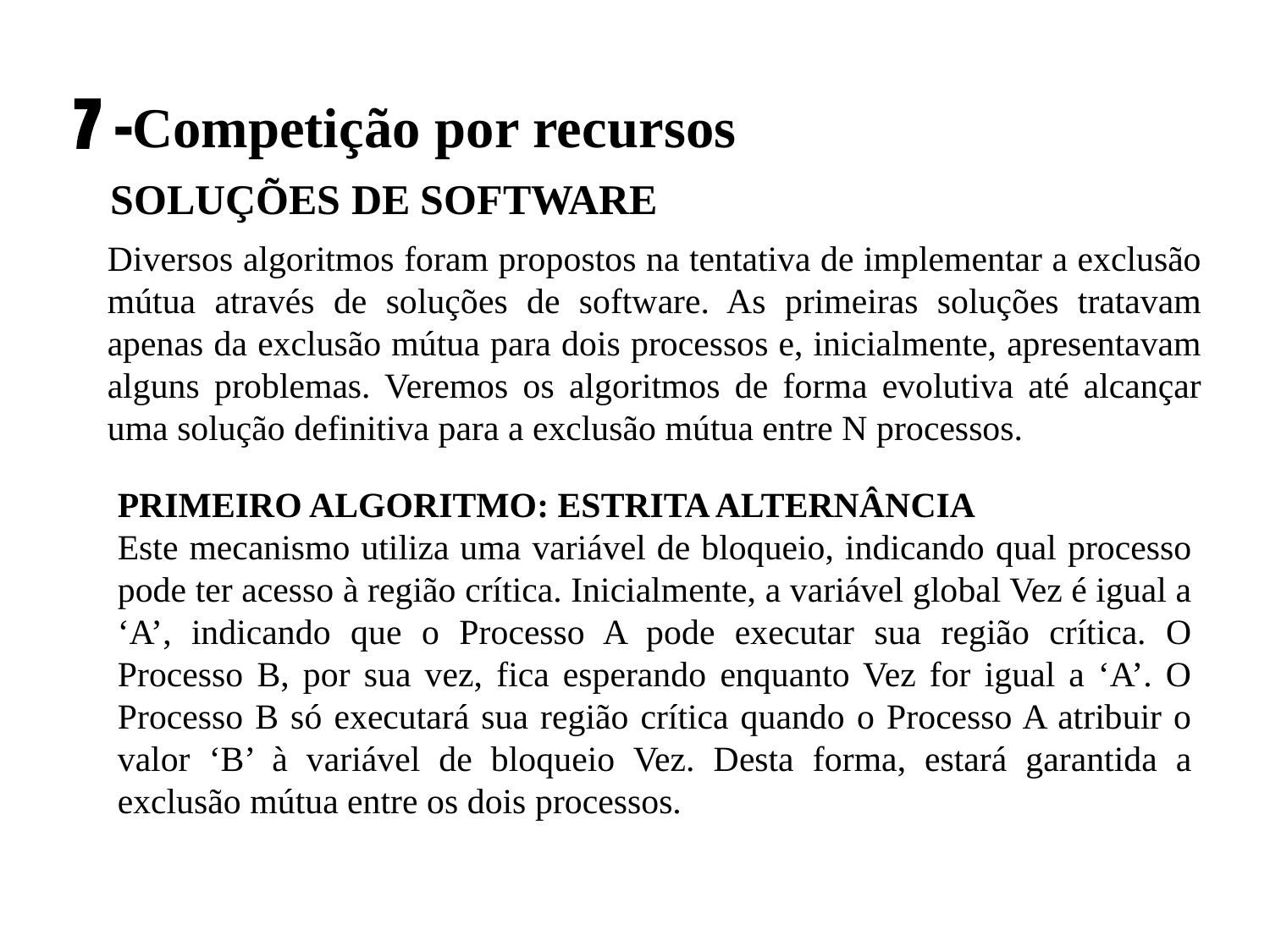

# 7 –Competição por recursos
SOLUÇÕES DE SOFTWARE
Diversos algoritmos foram propostos na tentativa de implementar a exclusão mútua através de soluções de software. As primeiras soluções tratavam apenas da exclusão mútua para dois processos e, inicialmente, apresentavam alguns problemas. Veremos os algoritmos de forma evolutiva até alcançar uma solução definitiva para a exclusão mútua entre N processos.
PRIMEIRO ALGORITMO: ESTRITA ALTERNÂNCIA
Este mecanismo utiliza uma variável de bloqueio, indicando qual processo pode ter acesso à região crítica. Inicialmente, a variável global Vez é igual a ‘A’, indicando que o Processo A pode executar sua região crítica. O Processo B, por sua vez, fica esperando enquanto Vez for igual a ‘A’. O Processo B só executará sua região crítica quando o Processo A atribuir o valor ‘B’ à variável de bloqueio Vez. Desta forma, estará garantida a exclusão mútua entre os dois processos.